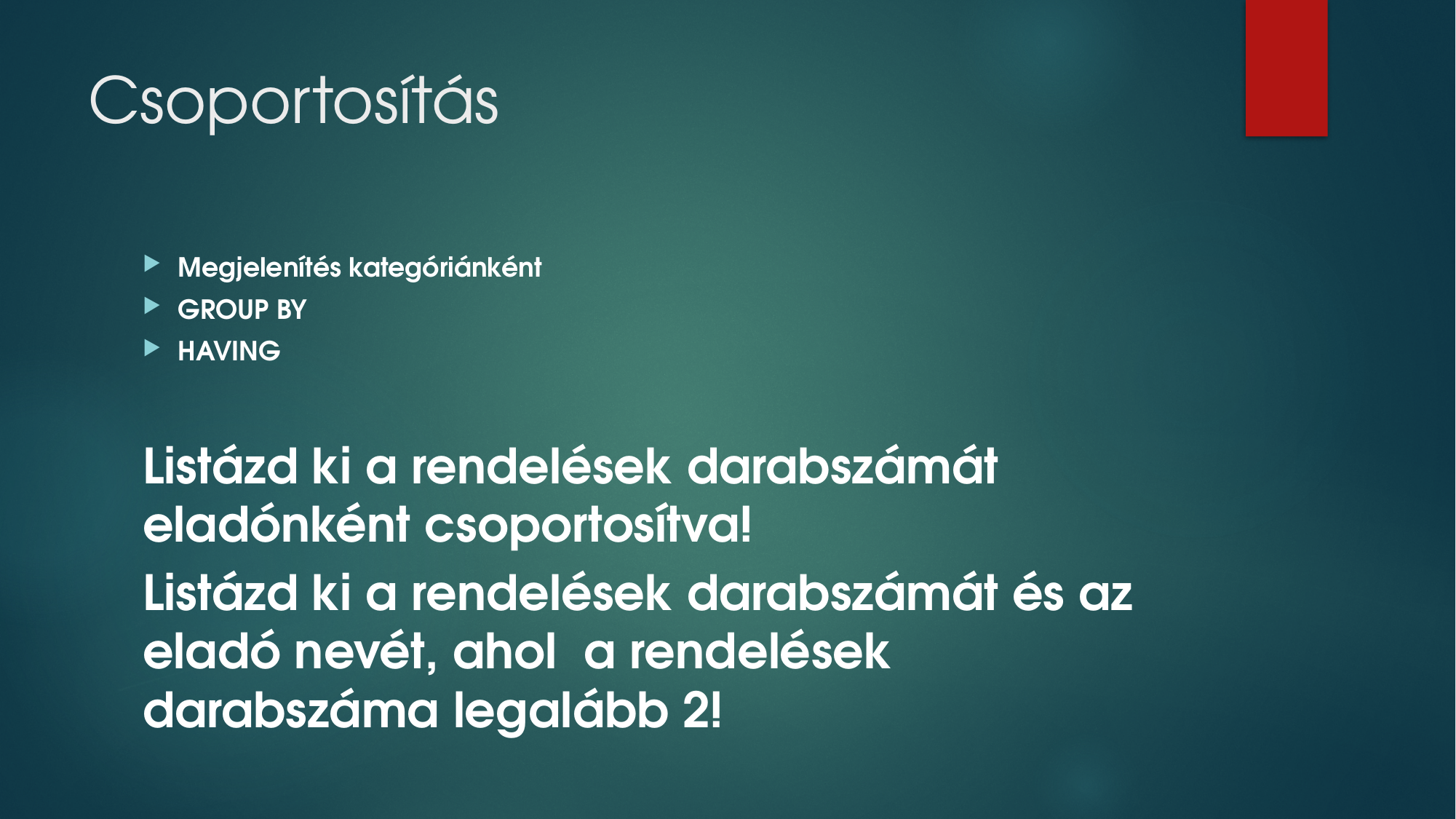

# Csoportosítás
Megjelenítés kategóriánként
GROUP BY
HAVING
Listázd ki a rendelések darabszámát eladónként csoportosítva!
Listázd ki a rendelések darabszámát és az eladó nevét, ahol  a rendelések darabszáma legalább 2!